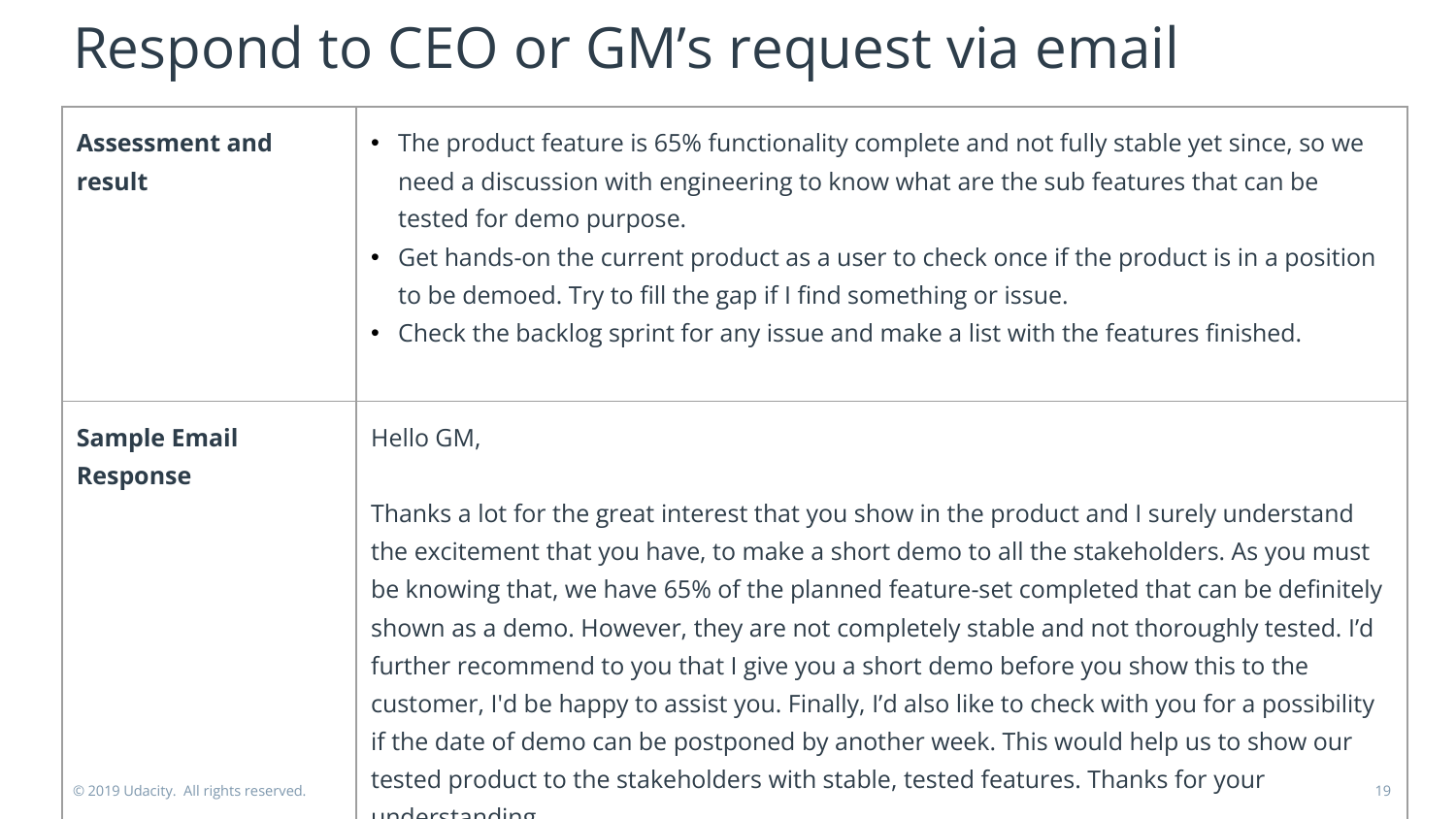

# Respond to CEO or GM’s request via email
| Assessment and result | The product feature is 65% functionality complete and not fully stable yet since, so we need a discussion with engineering to know what are the sub features that can be tested for demo purpose. Get hands-on the current product as a user to check once if the product is in a position to be demoed. Try to fill the gap if I find something or issue. Check the backlog sprint for any issue and make a list with the features finished. |
| --- | --- |
| Sample Email Response | Hello GM, Thanks a lot for the great interest that you show in the product and I surely understand the excitement that you have, to make a short demo to all the stakeholders. As you must be knowing that, we have 65% of the planned feature-set completed that can be definitely shown as a demo. However, they are not completely stable and not thoroughly tested. I’d further recommend to you that I give you a short demo before you show this to the customer, I'd be happy to assist you. Finally, I’d also like to check with you for a possibility if the date of demo can be postponed by another week. This would help us to show our tested product to the stakeholders with stable, tested features. Thanks for your understanding. Regards, |
© 2019 Udacity.  All rights reserved.
19